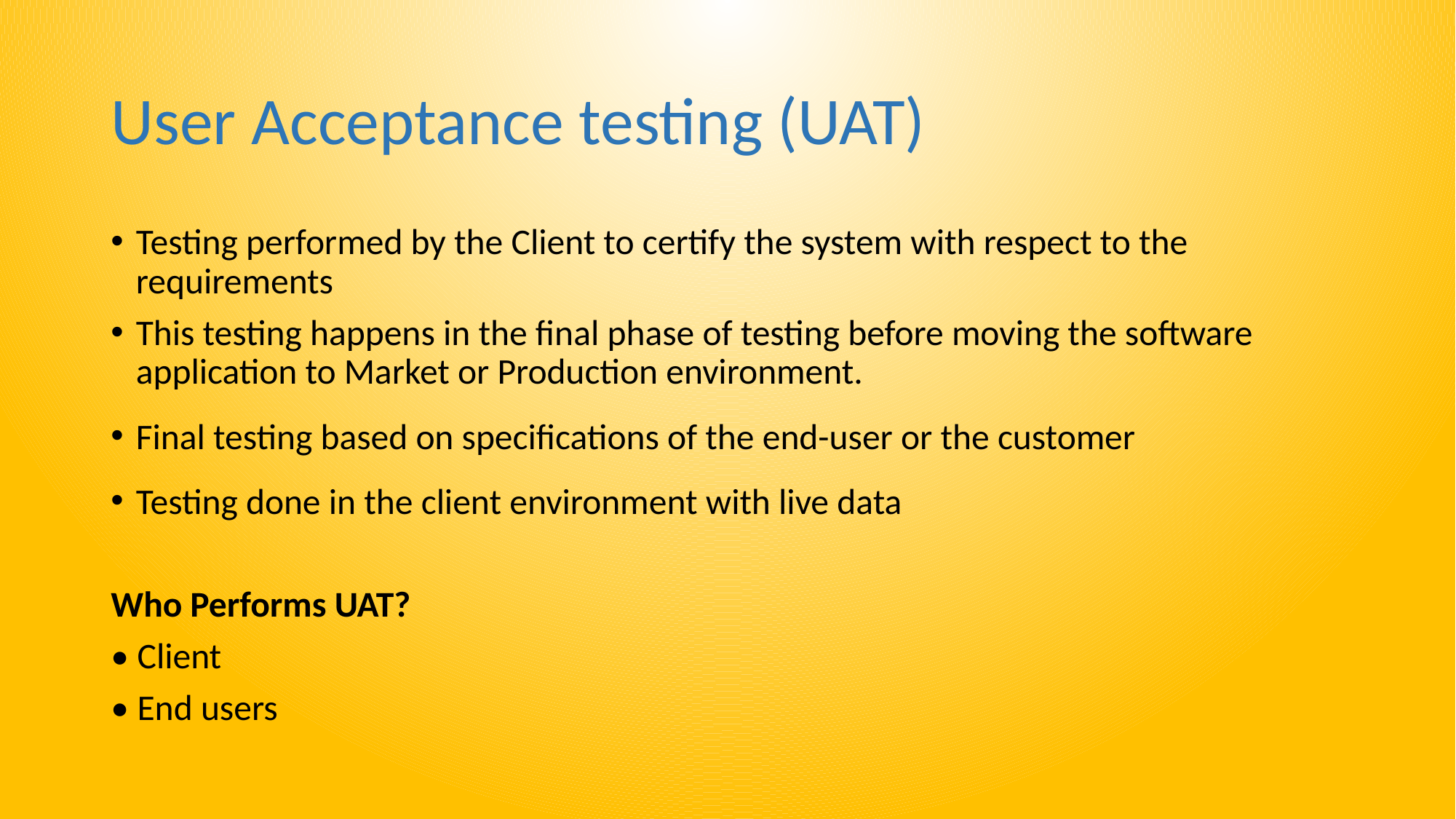

# User Acceptance testing (UAT)
Testing performed by the Client to certify the system with respect to the requirements
This testing happens in the final phase of testing before moving the software application to Market or Production environment.
Final testing based on specifications of the end-user or the customer
Testing done in the client environment with live data

Who Performs UAT?
• Client
• End users